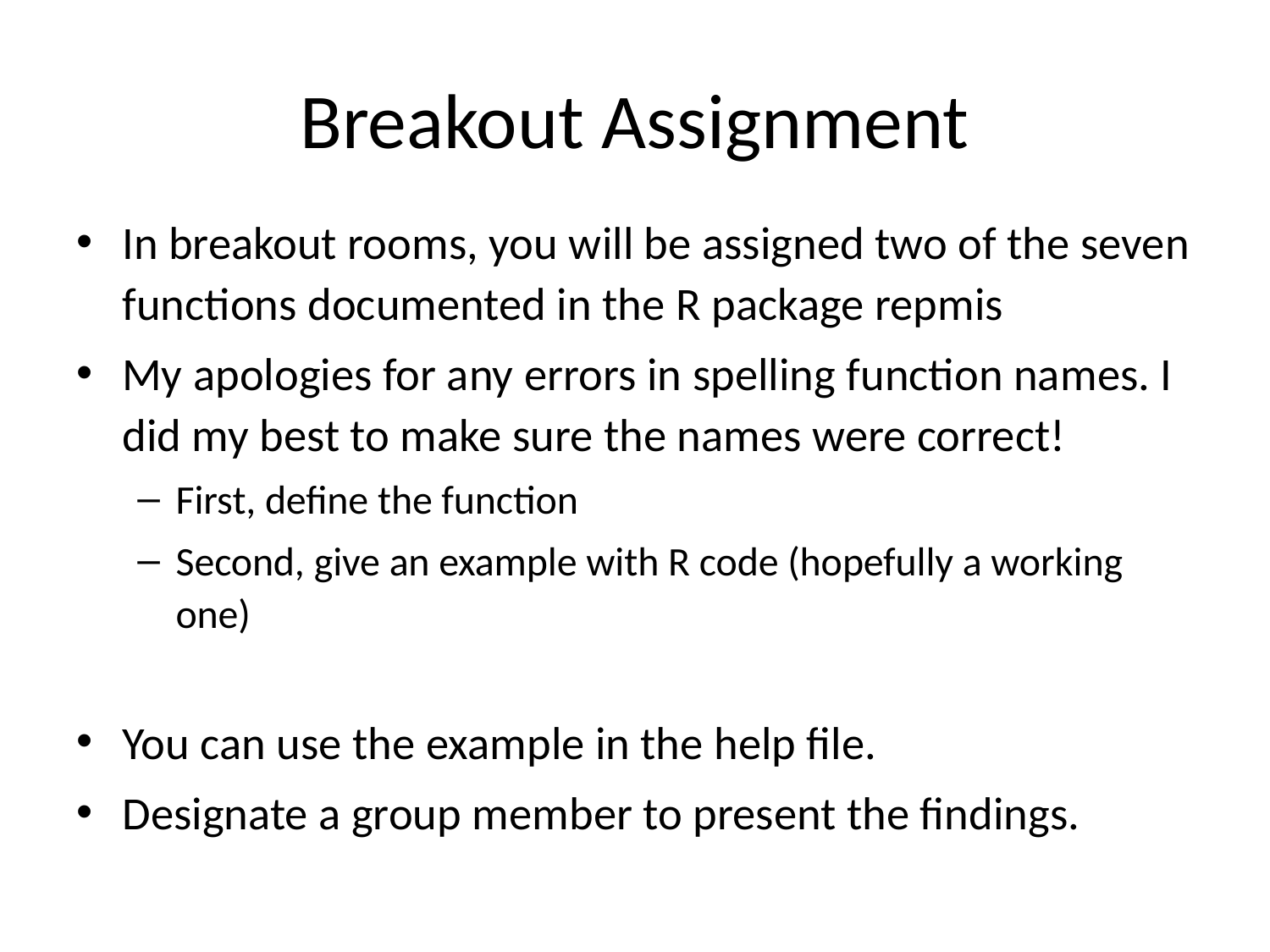

# Breakout Assignment
In breakout rooms, you will be assigned two of the seven functions documented in the R package repmis
My apologies for any errors in spelling function names. I did my best to make sure the names were correct!
First, define the function
Second, give an example with R code (hopefully a working one)

You can use the example in the help file.
Designate a group member to present the findings.